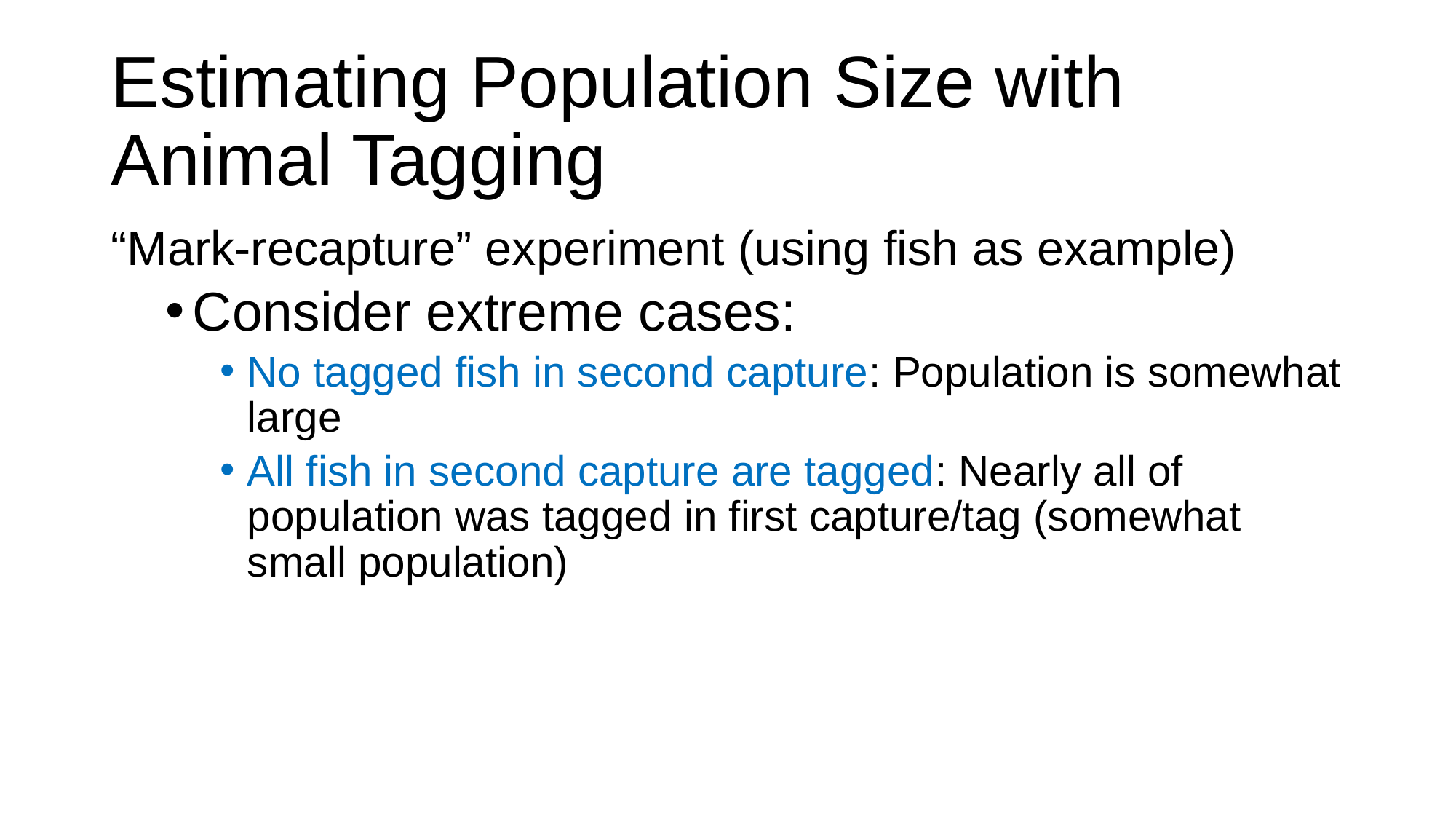

# Estimating Population Size with Animal Tagging
“Mark-recapture” experiment (using fish as example)
Consider extreme cases:
No tagged fish in second capture: Population is somewhat large
All fish in second capture are tagged: Nearly all of population was tagged in first capture/tag (somewhat small population)